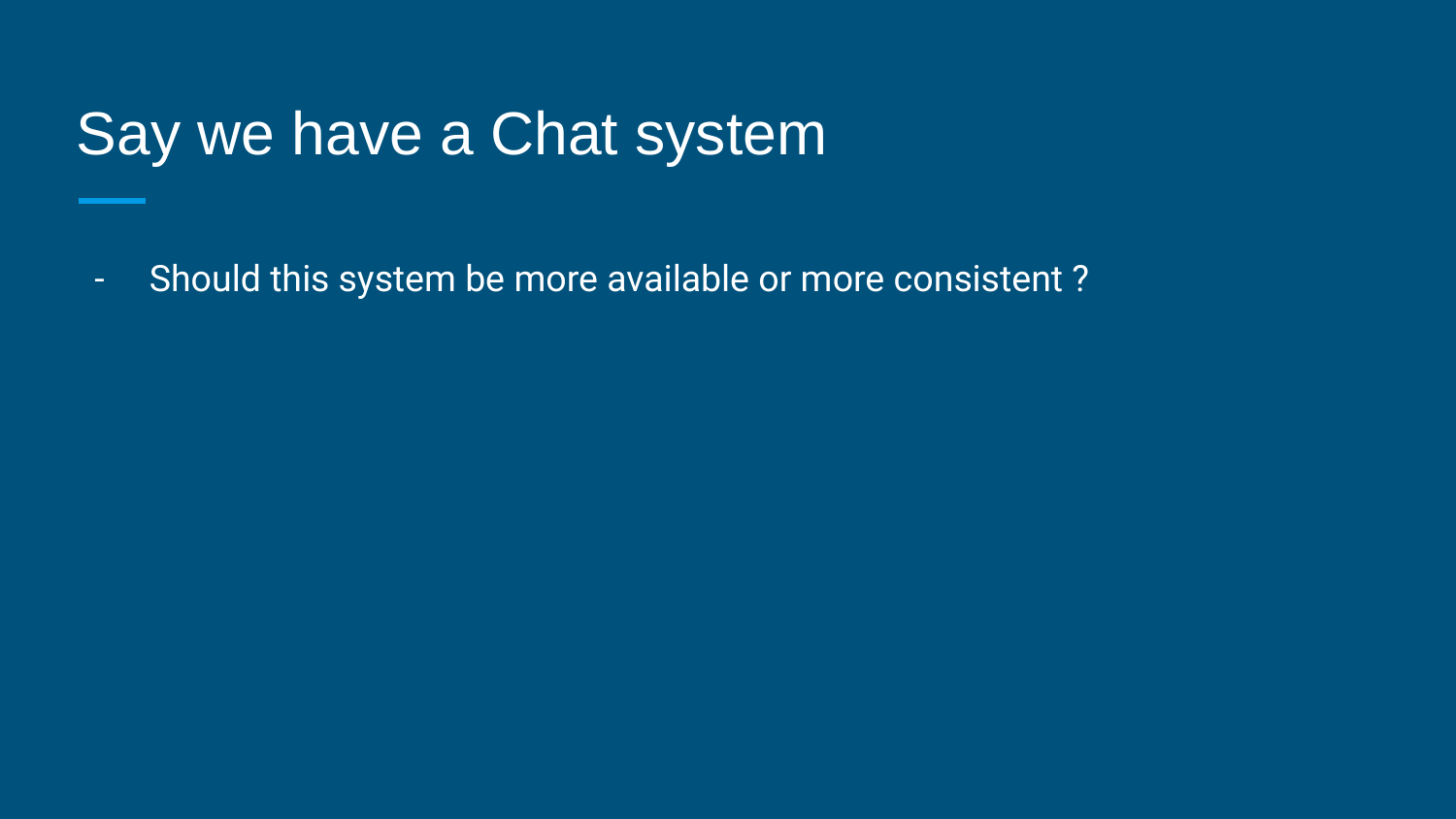

# Say we have a Chat system
Should this system be more available or more consistent ?